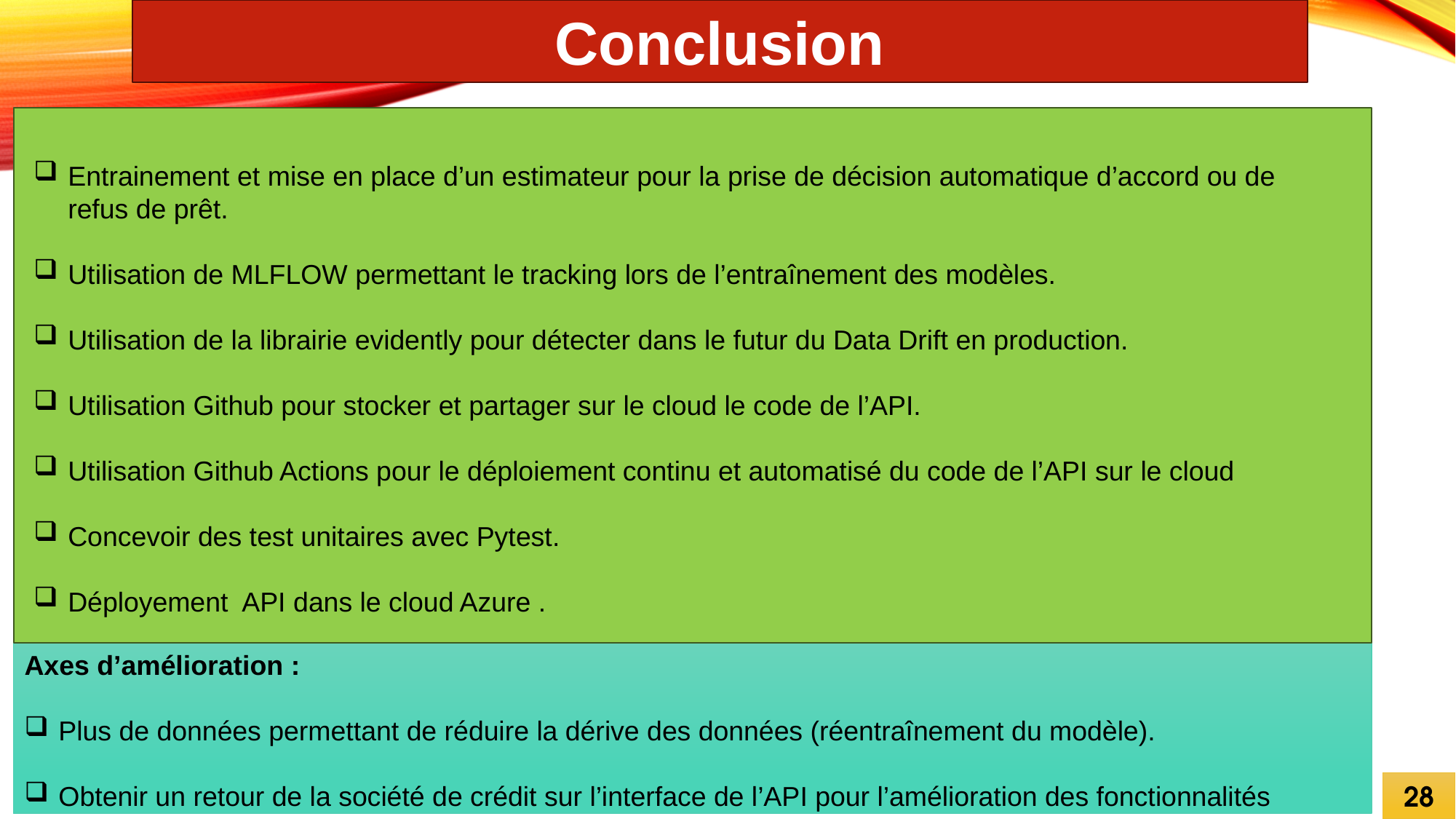

Conclusion

Entrainement et mise en place d’un estimateur pour la prise de décision automatique d’accord ou de refus de prêt.

Utilisation de MLFLOW permettant le tracking lors de l’entraînement des modèles.

Utilisation de la librairie evidently pour détecter dans le futur du Data Drift en production.

Utilisation Github pour stocker et partager sur le cloud le code de l’API.

Utilisation Github Actions pour le déploiement continu et automatisé du code de l’API sur le cloud

Concevoir des test unitaires avec Pytest.

Déployement  API dans le cloud Azure .

Axes d’amélioration :

Plus de données permettant de réduire la dérive des données (réentraînement du modèle).

Obtenir un retour de la société de crédit sur l’interface de l’API pour l’amélioration des fonctionnalités
1
28